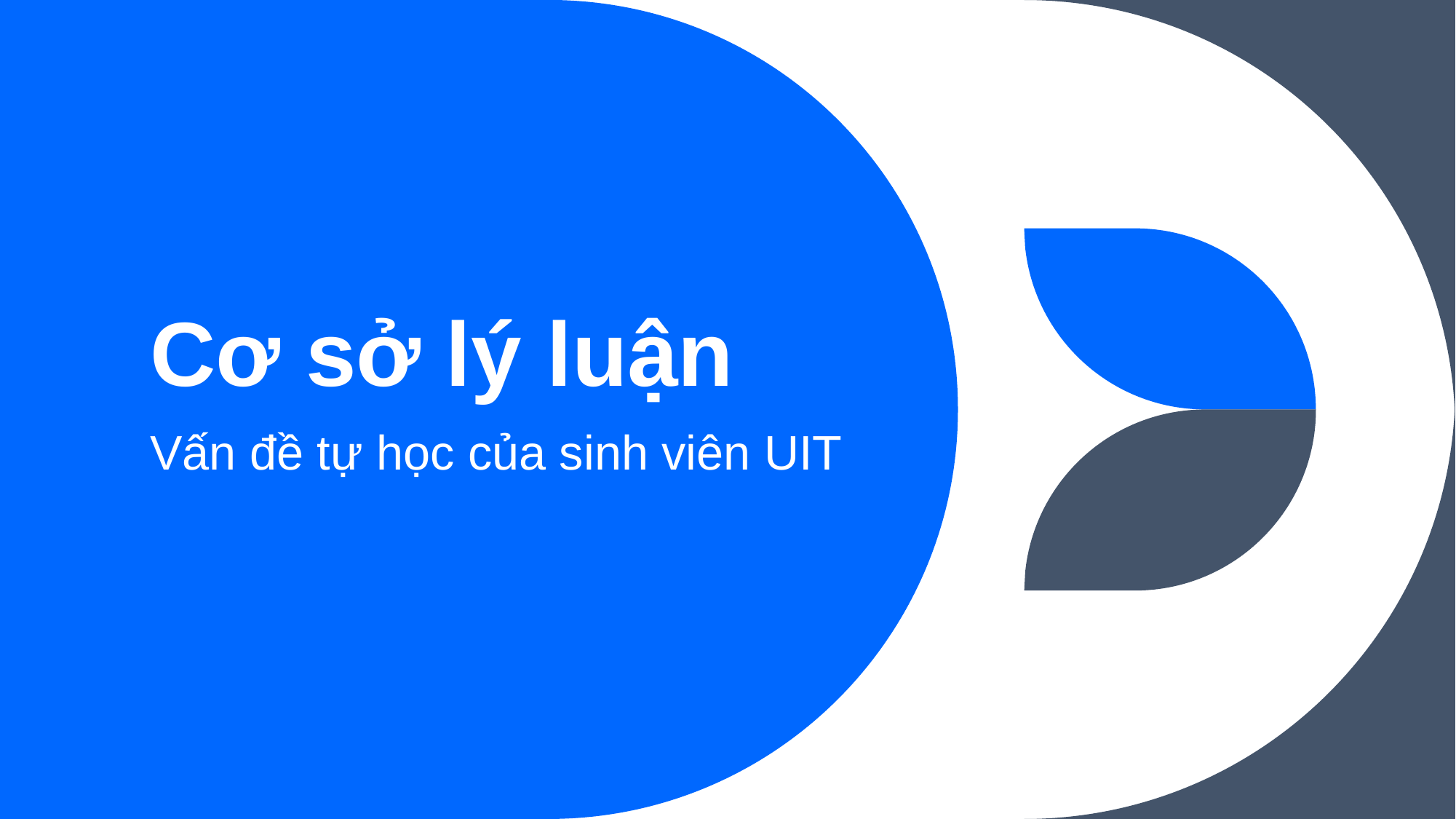

# Cơ sở lý luận
Vấn đề tự học của sinh viên UIT